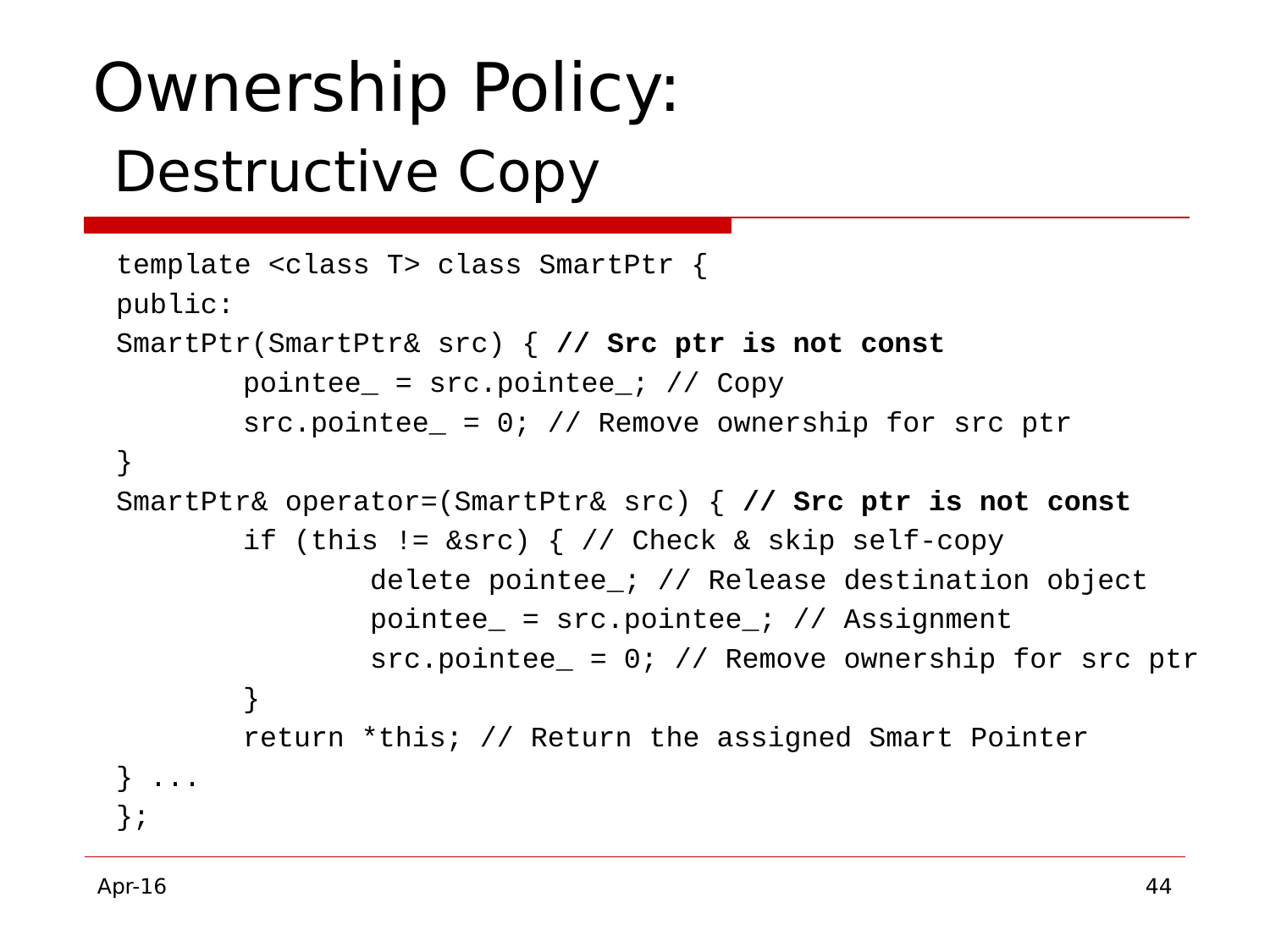

# Ownership Policy: Destructive Copy
template <class T> class SmartPtr {
public:
SmartPtr(SmartPtr& src) { // Src ptr is not const
	pointee_ = src.pointee_; // Copy
	src.pointee_ = 0; // Remove ownership for src ptr
}
SmartPtr& operator=(SmartPtr& src) { // Src ptr is not const
	if (this != &src) { // Check & skip self-copy
		delete pointee_; // Release destination object
		pointee_ = src.pointee_; // Assignment
		src.pointee_ = 0; // Remove ownership for src ptr
	}
	return *this; // Return the assigned Smart Pointer
} ...
};
Apr-16
44